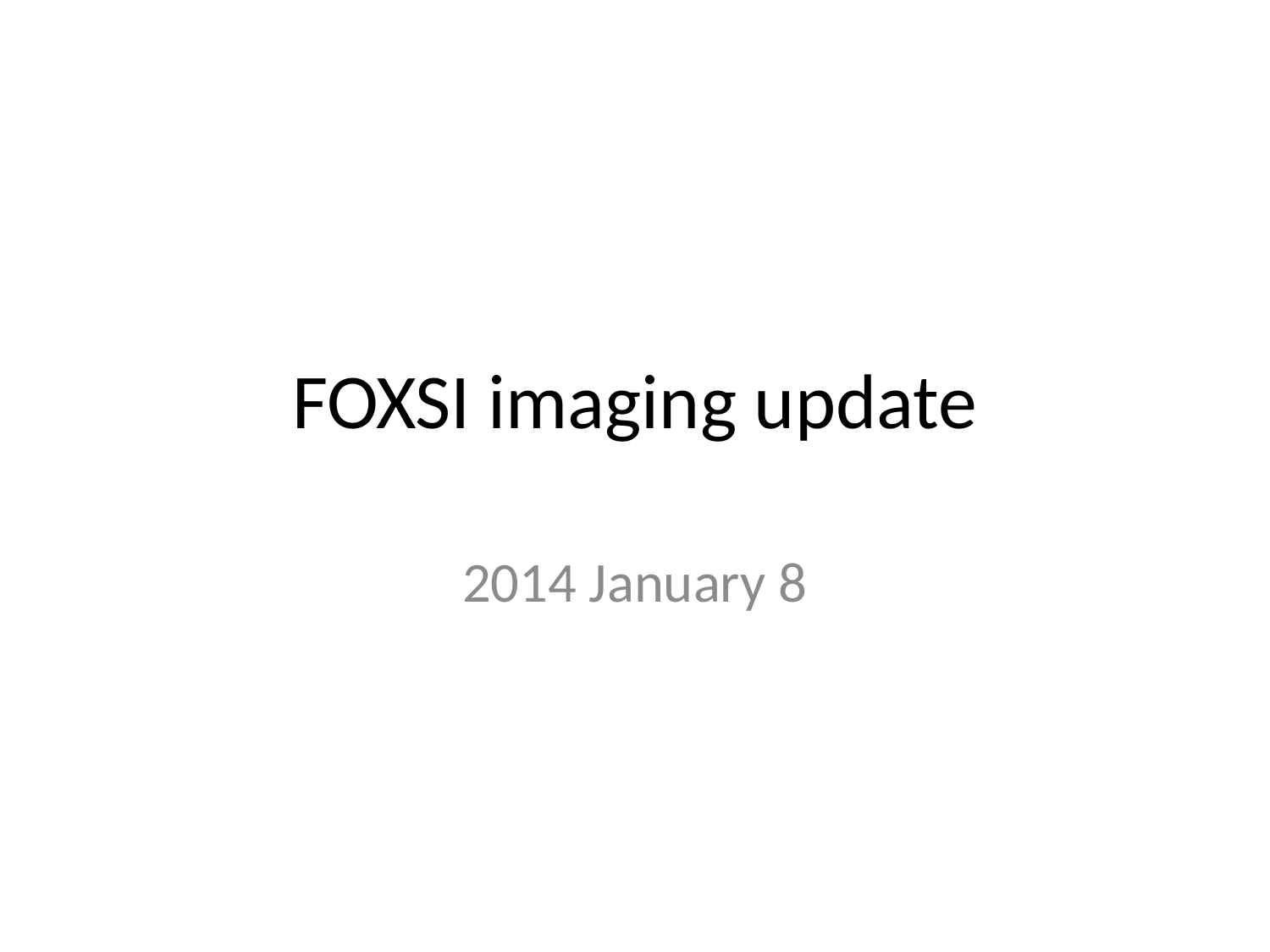

# FOXSI imaging update
2014 January 8